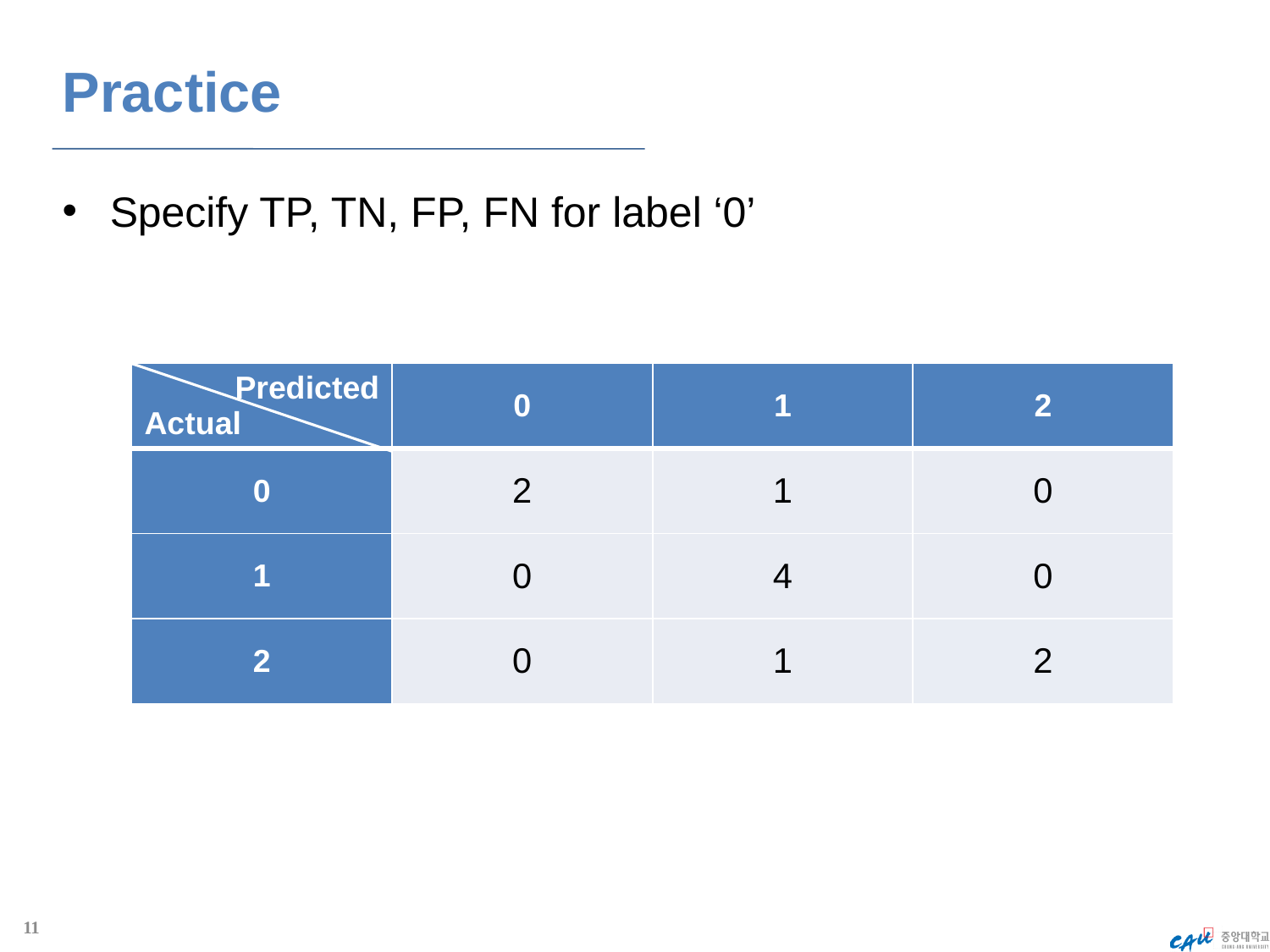

# Practice
Specify TP, TN, FP, FN for label ‘0’
| Predicted Actual | 0 | 1 | 2 |
| --- | --- | --- | --- |
| 0 | 2 | 1 | 0 |
| 1 | 0 | 4 | 0 |
| 2 | 0 | 1 | 2 |
11